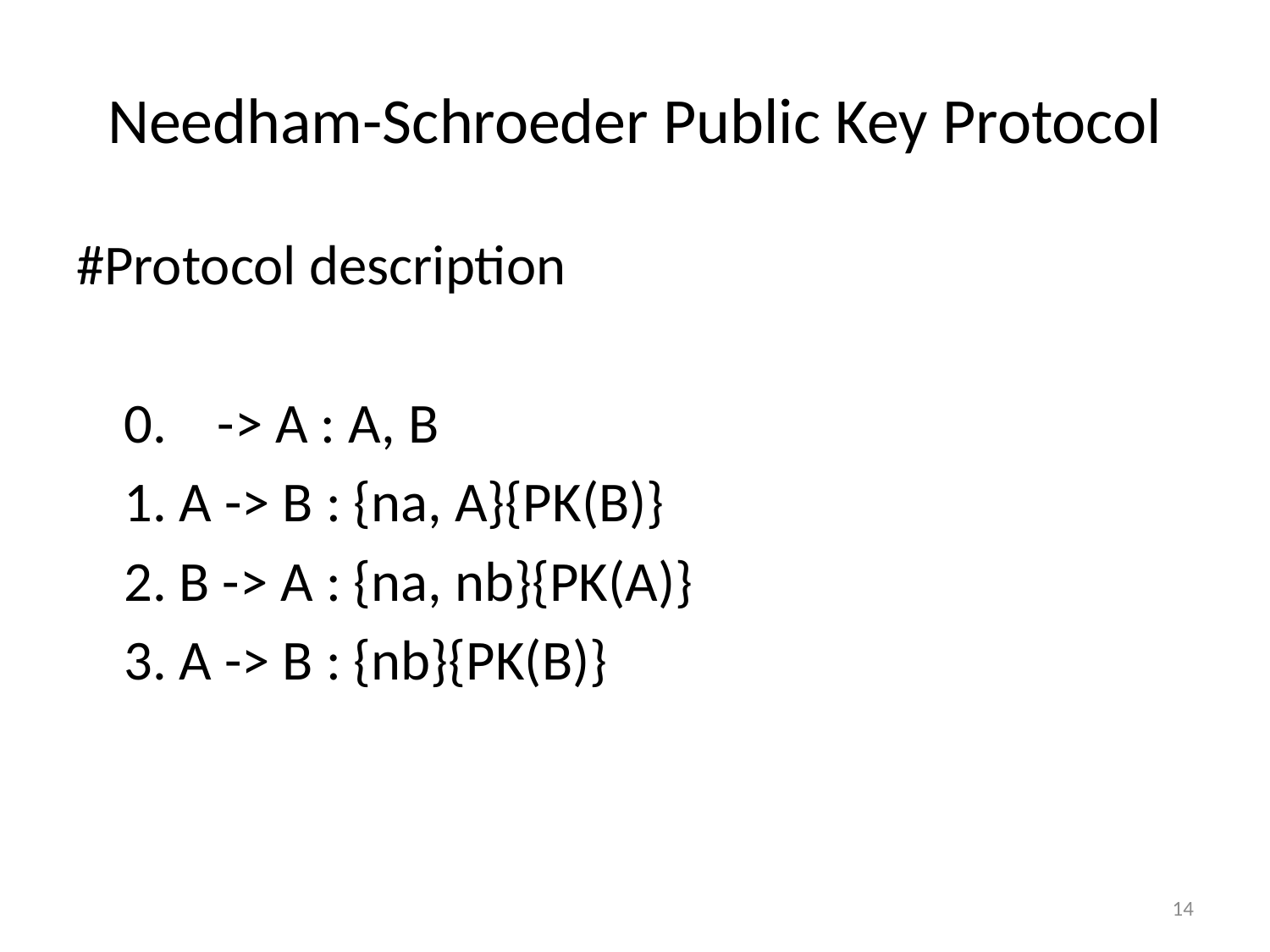

# Needham-Schroeder Public Key Protocol
#Protocol description

	0.    -> A : A, B
	1. A -> B : {na, A}{PK(B)}
	2. B -> A : {na, nb}{PK(A)}
	3. A -> B : {nb}{PK(B)}
14